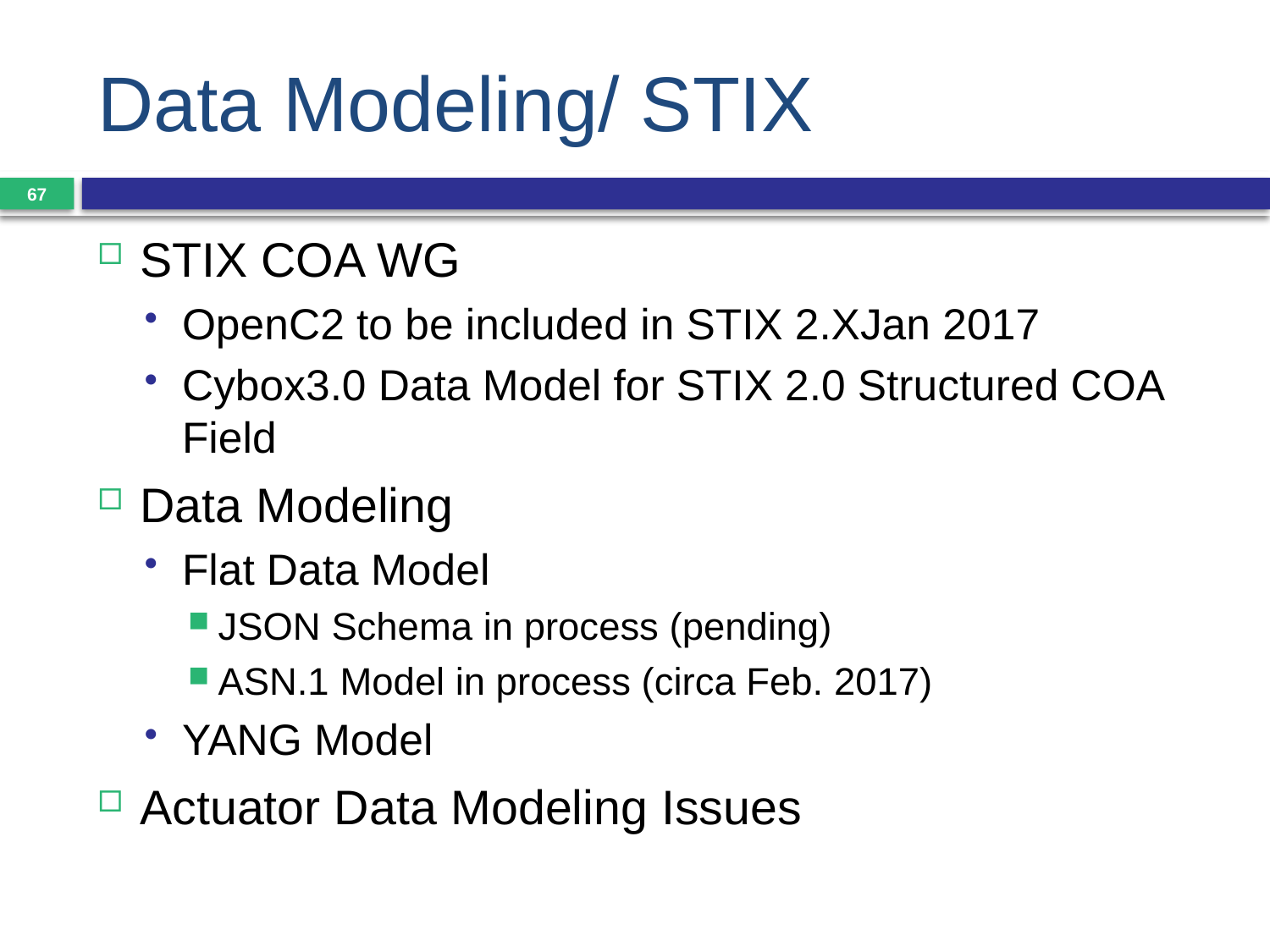

# Data Modeling/ STIX
67
STIX COA WG
OpenC2 to be included in STIX 2.XJan 2017
Cybox3.0 Data Model for STIX 2.0 Structured COA Field
Data Modeling
Flat Data Model
JSON Schema in process (pending)
ASN.1 Model in process (circa Feb. 2017)
YANG Model
Actuator Data Modeling Issues